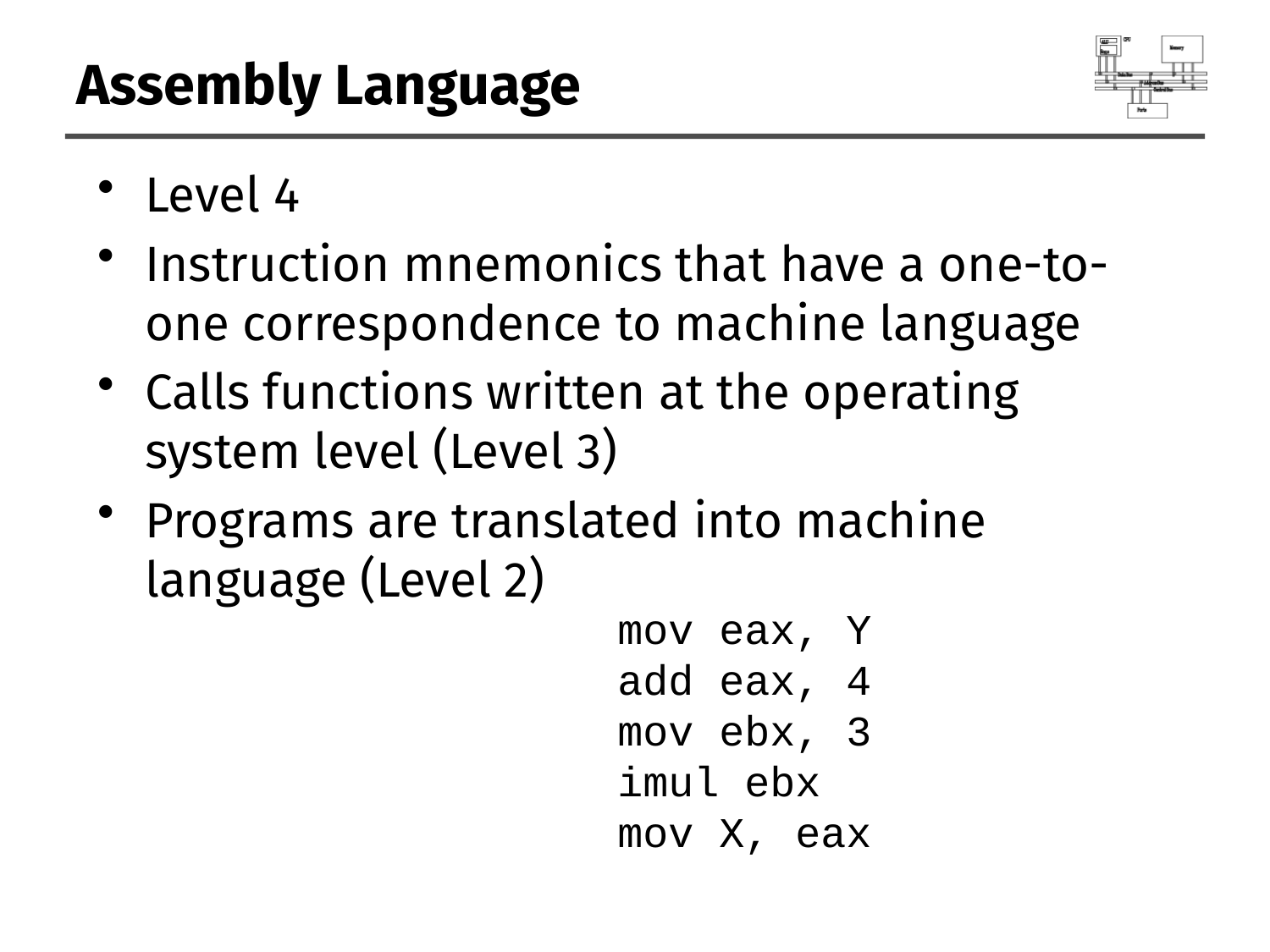

# Assembly Language
Level 4
Instruction mnemonics that have a one-to-one correspondence to machine language
Calls functions written at the operating system level (Level 3)
Programs are translated into machine language (Level 2)
mov eax, Y
add eax, 4
mov ebx, 3
imul ebx
mov X, eax